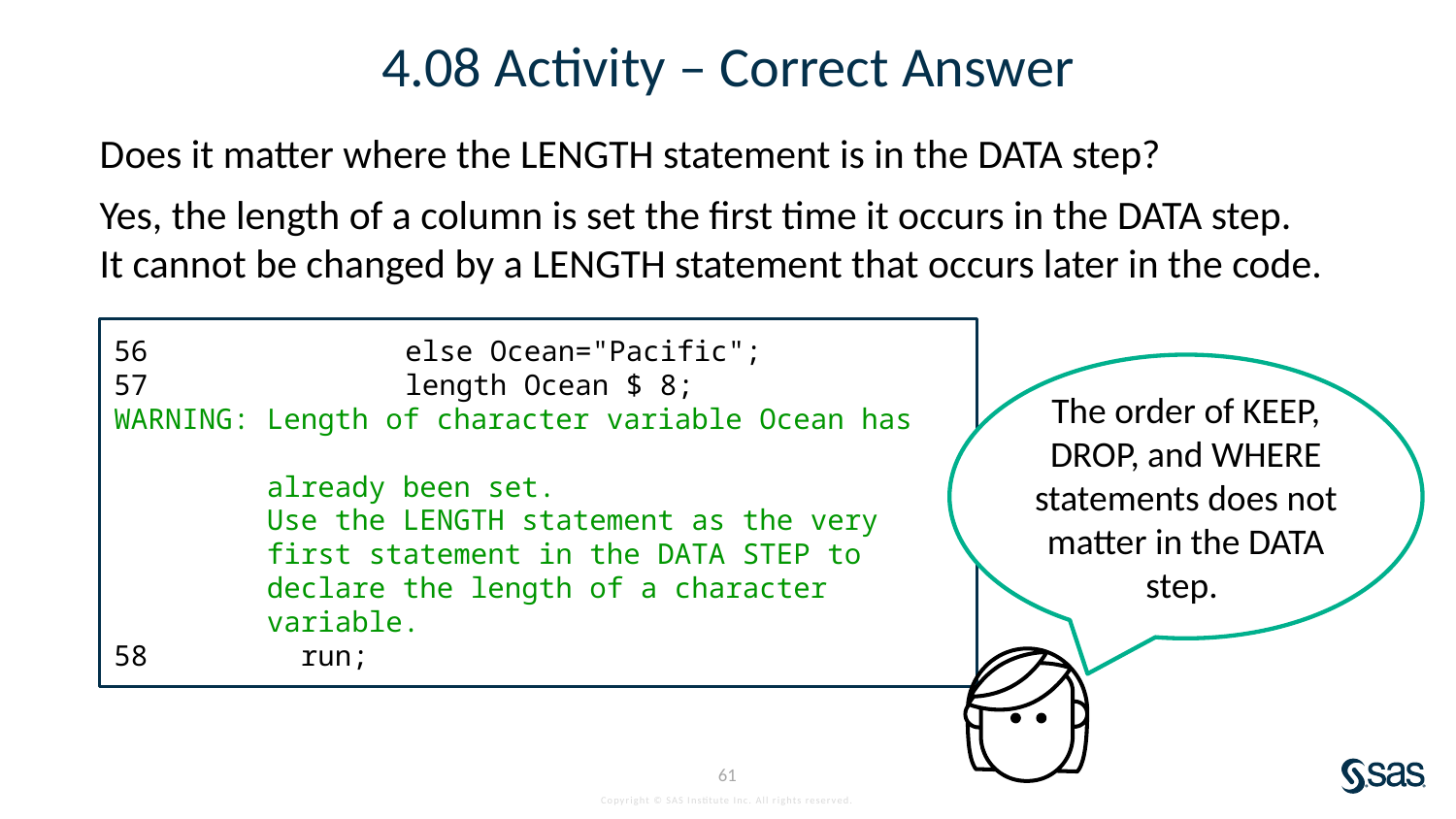

# 4.08 Activity – Correct Answer
Does it matter where the LENGTH statement is in the DATA step?
Yes, the length of a column is set the first time it occurs in the DATA step.
It cannot be changed by a LENGTH statement that occurs later in the code.
56         	else Ocean="Pacific";
57         	length Ocean $ 8;
WARNING: Length of character variable Ocean has
         already been set.
         Use the LENGTH statement as the very
         first statement in the DATA STEP to
         declare the length of a character
         variable.
58         run;
The order of KEEP, DROP, and WHERE statements does not matter in the DATA step.